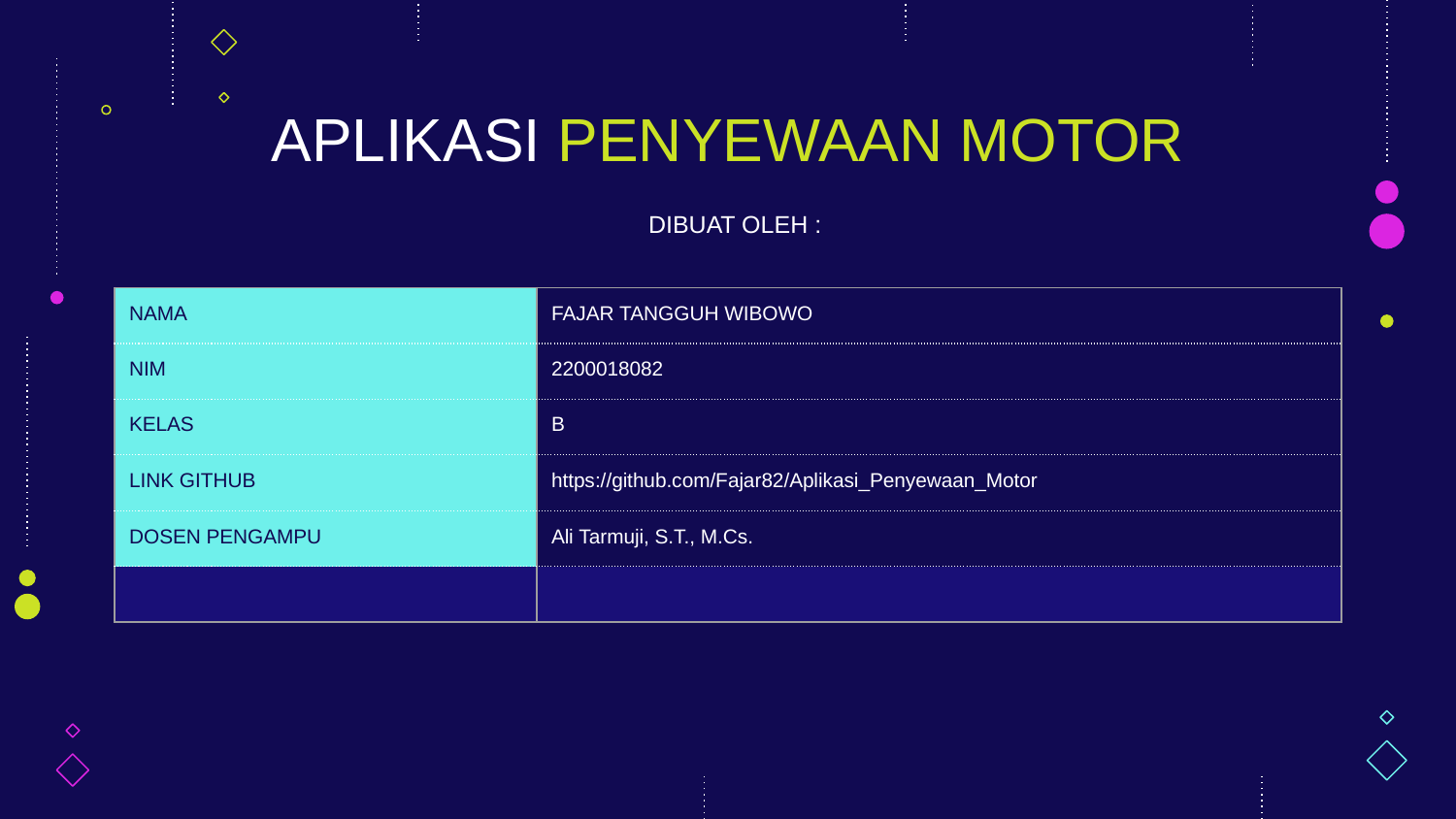

# APLIKASI PENYEWAAN MOTOR

DIBUAT OLEH :
| NAMA | FAJAR TANGGUH WIBOWO |
| --- | --- |
| NIM | 2200018082 |
| KELAS | B |
| LINK GITHUB | https://github.com/Fajar82/Aplikasi\_Penyewaan\_Motor |
| DOSEN PENGAMPU | Ali Tarmuji, S.T., M.Cs. |
|  |  |